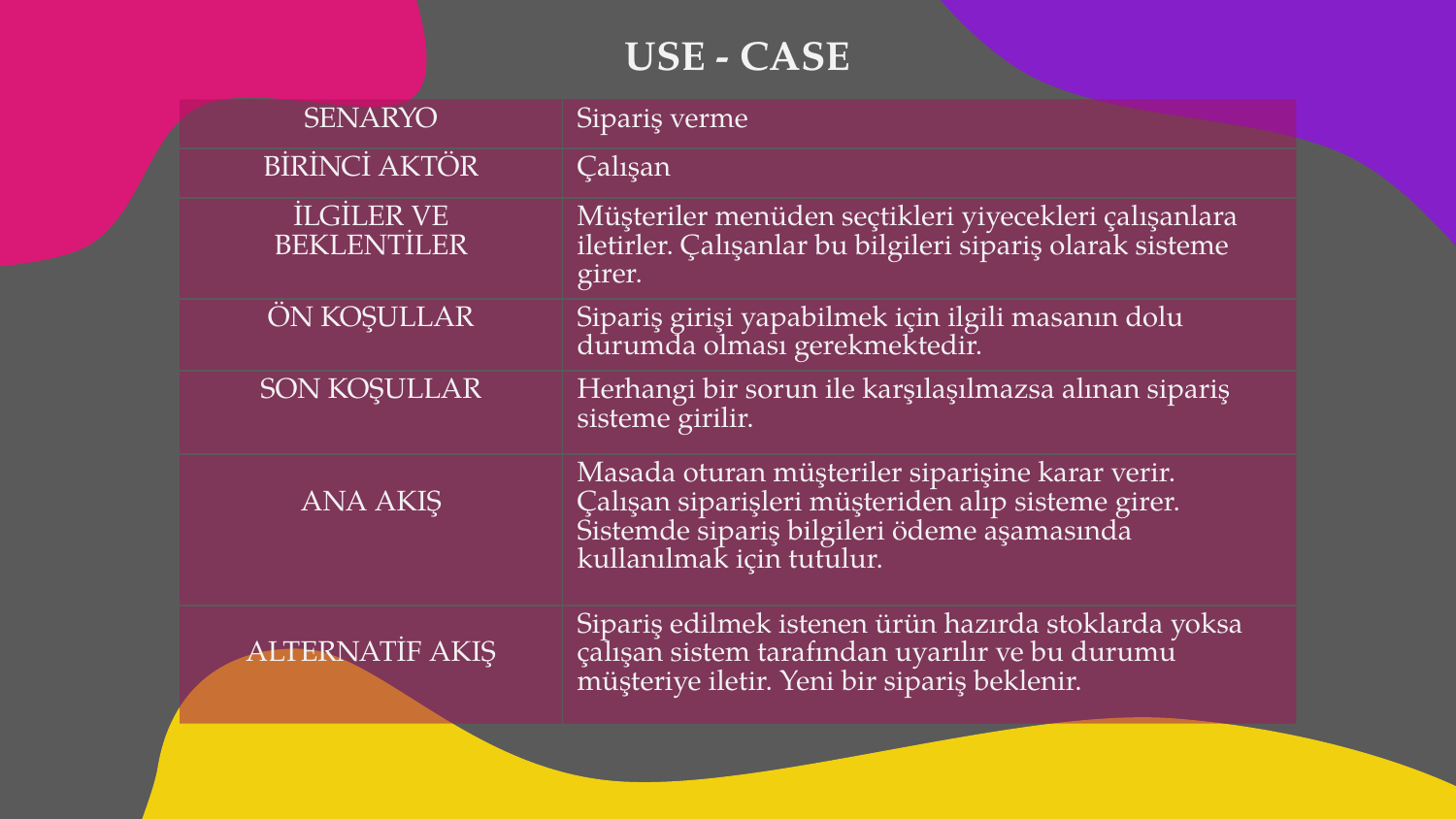

USE - CASE
| SENARYO | Sipariş verme |
| --- | --- |
| BİRİNCİ AKTÖR | Çalışan |
| İLGİLER VE BEKLENTİLER | Müşteriler menüden seçtikleri yiyecekleri çalışanlara iletirler. Çalışanlar bu bilgileri sipariş olarak sisteme girer. |
| ÖN KOŞULLAR | Sipariş girişi yapabilmek için ilgili masanın dolu durumda olması gerekmektedir. |
| SON KOŞULLAR | Herhangi bir sorun ile karşılaşılmazsa alınan sipariş sisteme girilir. |
| ANA AKIŞ | Masada oturan müşteriler siparişine karar verir. Çalışan siparişleri müşteriden alıp sisteme girer. Sistemde sipariş bilgileri ödeme aşamasında kullanılmak için tutulur. |
| ALTERNATİF AKIŞ | Sipariş edilmek istenen ürün hazırda stoklarda yoksa çalışan sistem tarafından uyarılır ve bu durumu müşteriye iletir. Yeni bir sipariş beklenir. |